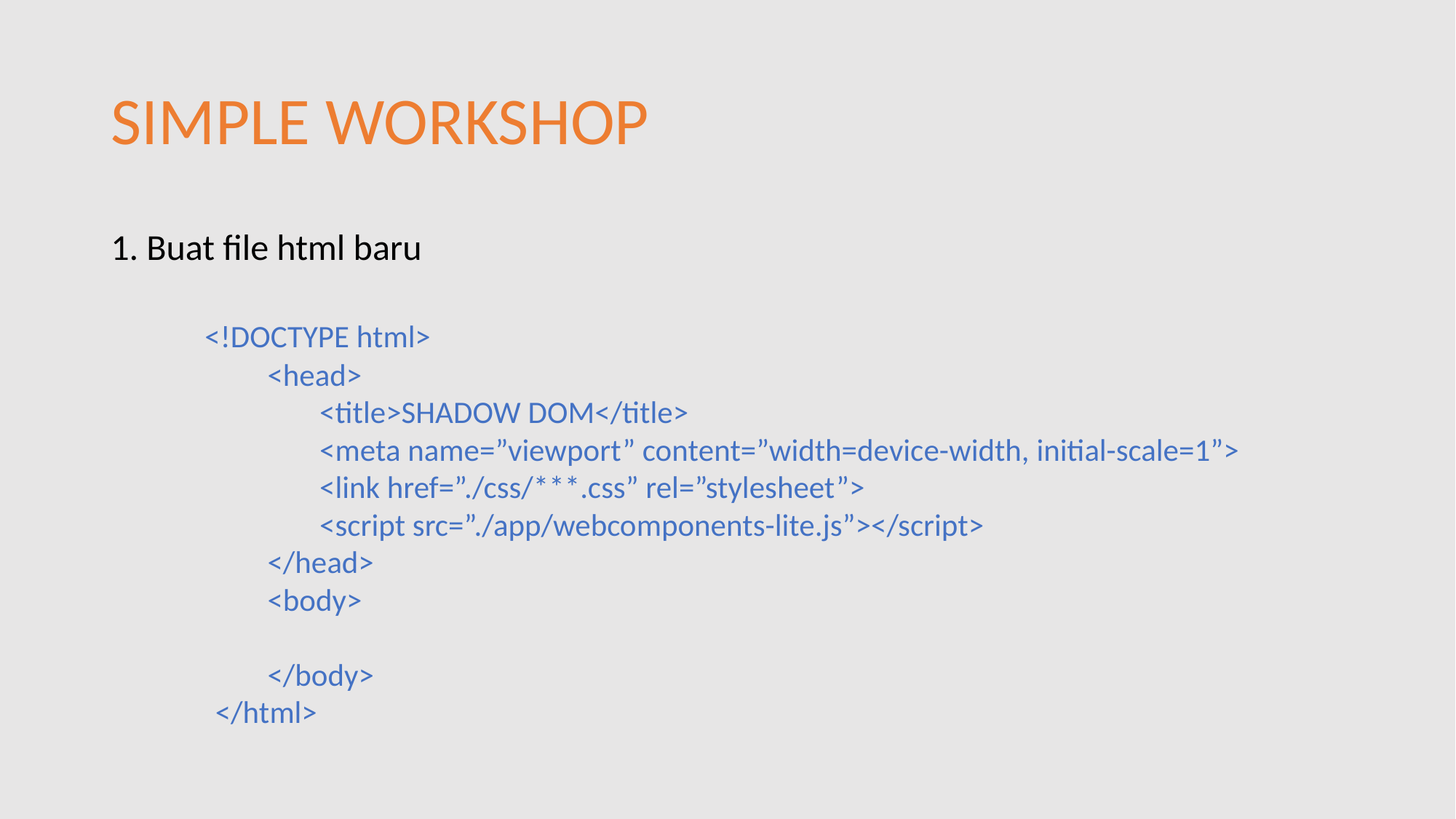

# SIMPLE WORKSHOP
1. Buat file html baru

	<!DOCTYPE html>
<head>
<title>SHADOW DOM</title>
<meta name=”viewport” content=”width=device-width, initial-scale=1”>
<link href=”./css/***.css” rel=”stylesheet”>
<script src=”./app/webcomponents-lite.js”></script>
</head>
<body>

</body>
</html>